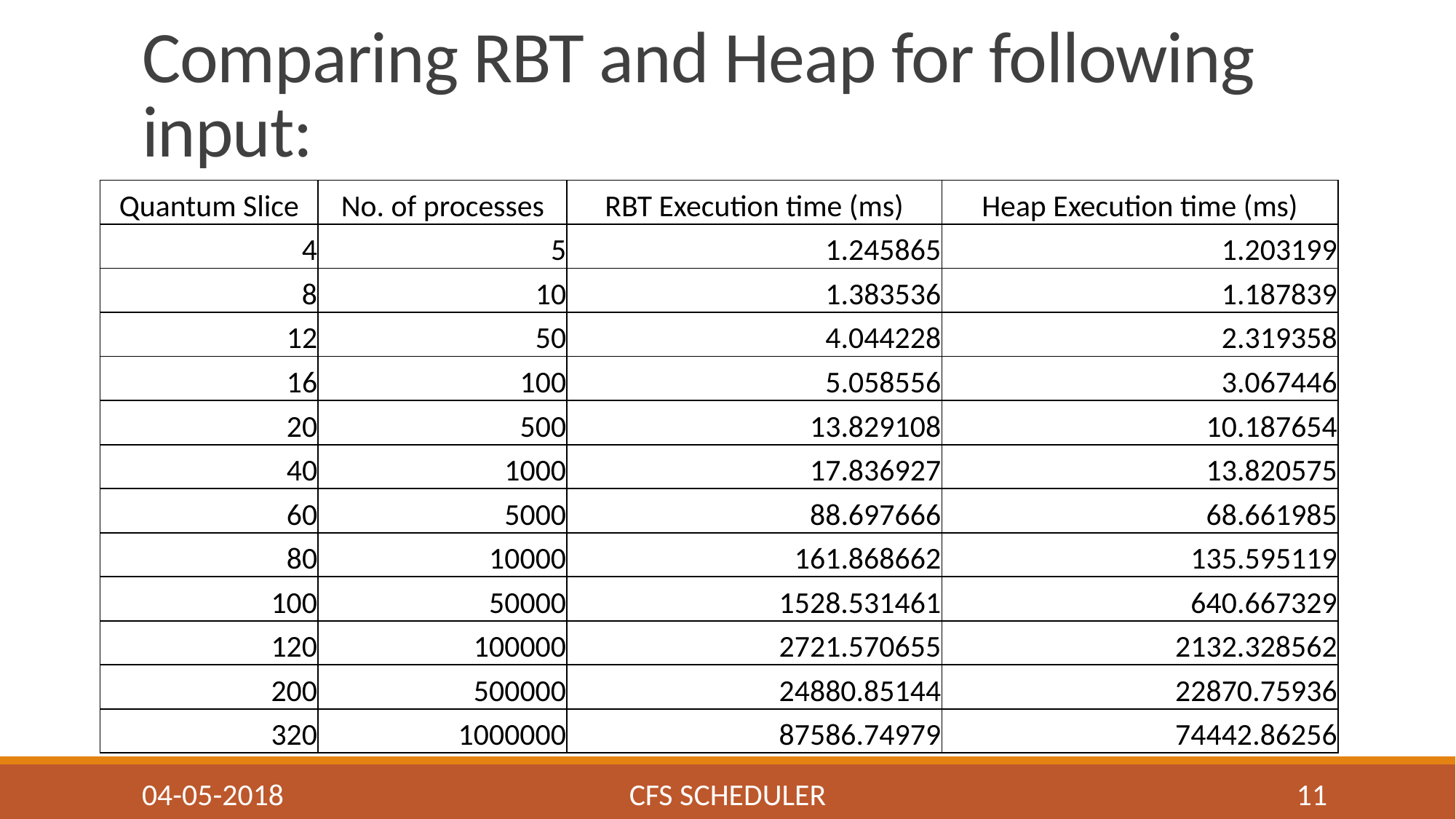

# Comparing RBT and Heap for following input:
| Quantum Slice | No. of processes | RBT Execution time (ms) | Heap Execution time (ms) |
| --- | --- | --- | --- |
| 4 | 5 | 1.245865 | 1.203199 |
| 8 | 10 | 1.383536 | 1.187839 |
| 12 | 50 | 4.044228 | 2.319358 |
| 16 | 100 | 5.058556 | 3.067446 |
| 20 | 500 | 13.829108 | 10.187654 |
| 40 | 1000 | 17.836927 | 13.820575 |
| 60 | 5000 | 88.697666 | 68.661985 |
| 80 | 10000 | 161.868662 | 135.595119 |
| 100 | 50000 | 1528.531461 | 640.667329 |
| 120 | 100000 | 2721.570655 | 2132.328562 |
| 200 | 500000 | 24880.85144 | 22870.75936 |
| 320 | 1000000 | 87586.74979 | 74442.86256 |
04-05-2018
CFS Scheduler
11